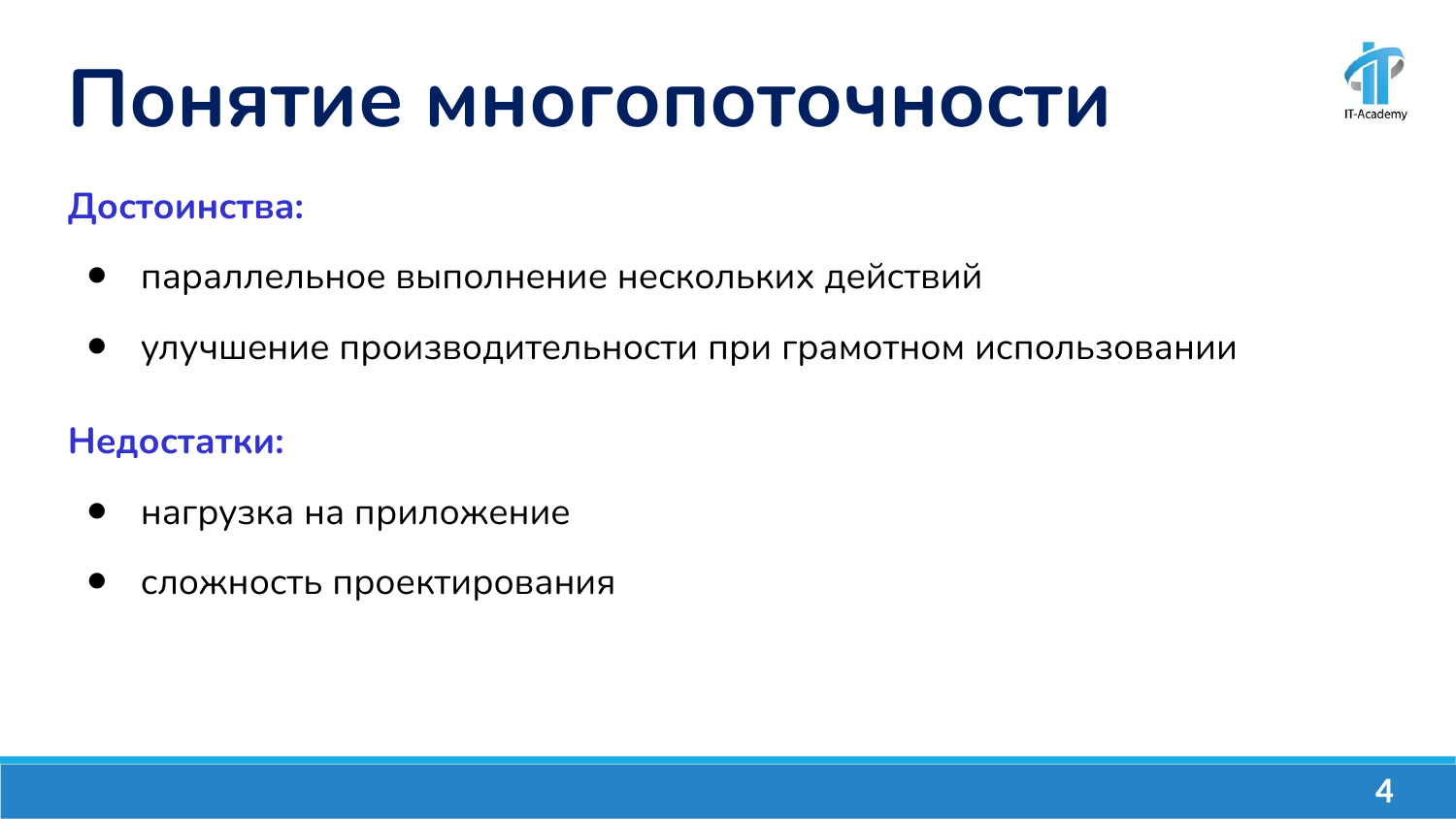

Понятие многопоточности
Достоинства:
параллельное выполнение нескольких действий
улучшение производительности при грамотном использовании
Недостатки:
нагрузка на приложение
сложность проектирования
4